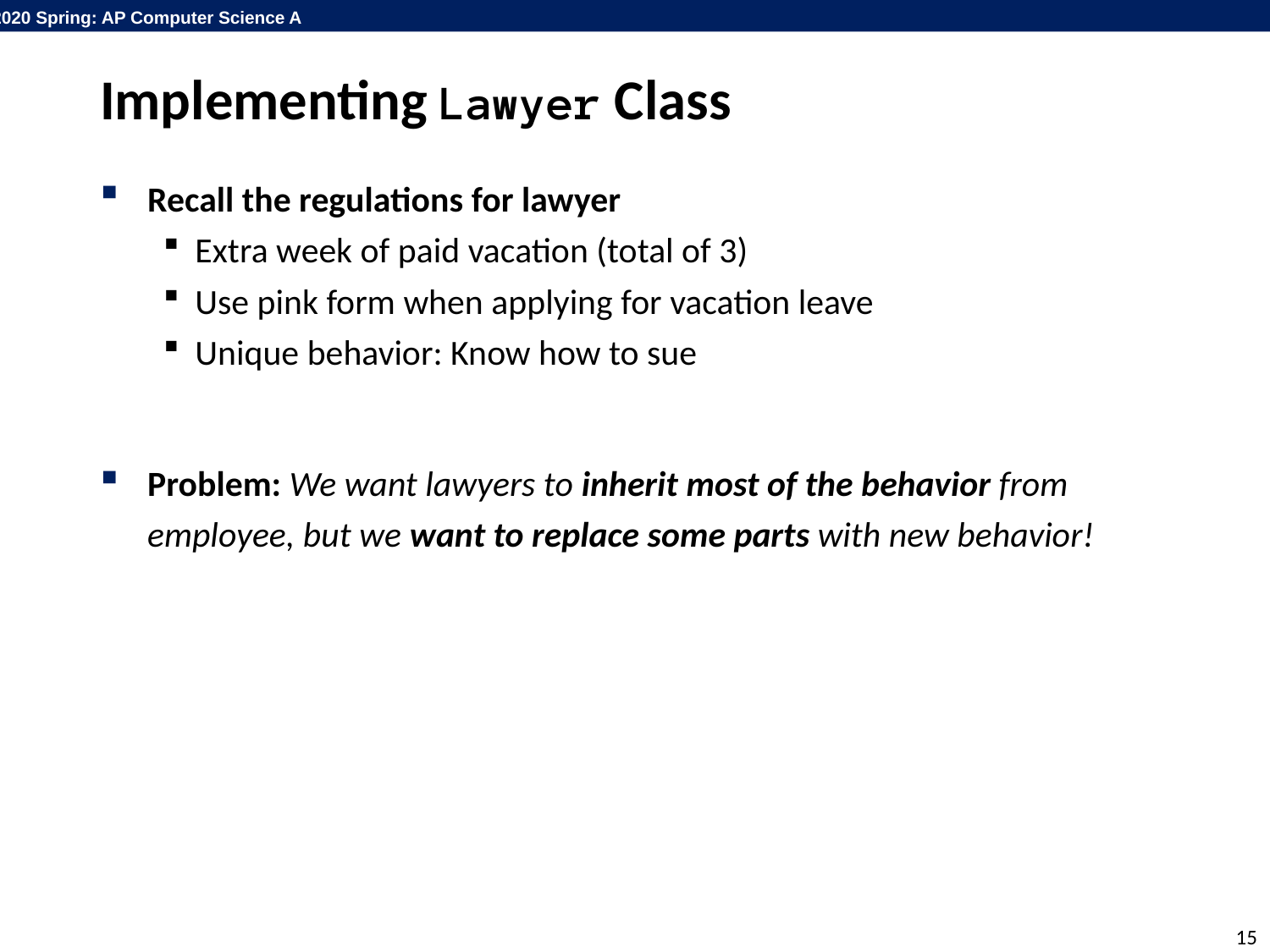

# Implementing Lawyer Class
Recall the regulations for lawyer
Extra week of paid vacation (total of 3)
Use pink form when applying for vacation leave
Unique behavior: Know how to sue

Problem: We want lawyers to inherit most of the behavior from employee, but we want to replace some parts with new behavior!
15